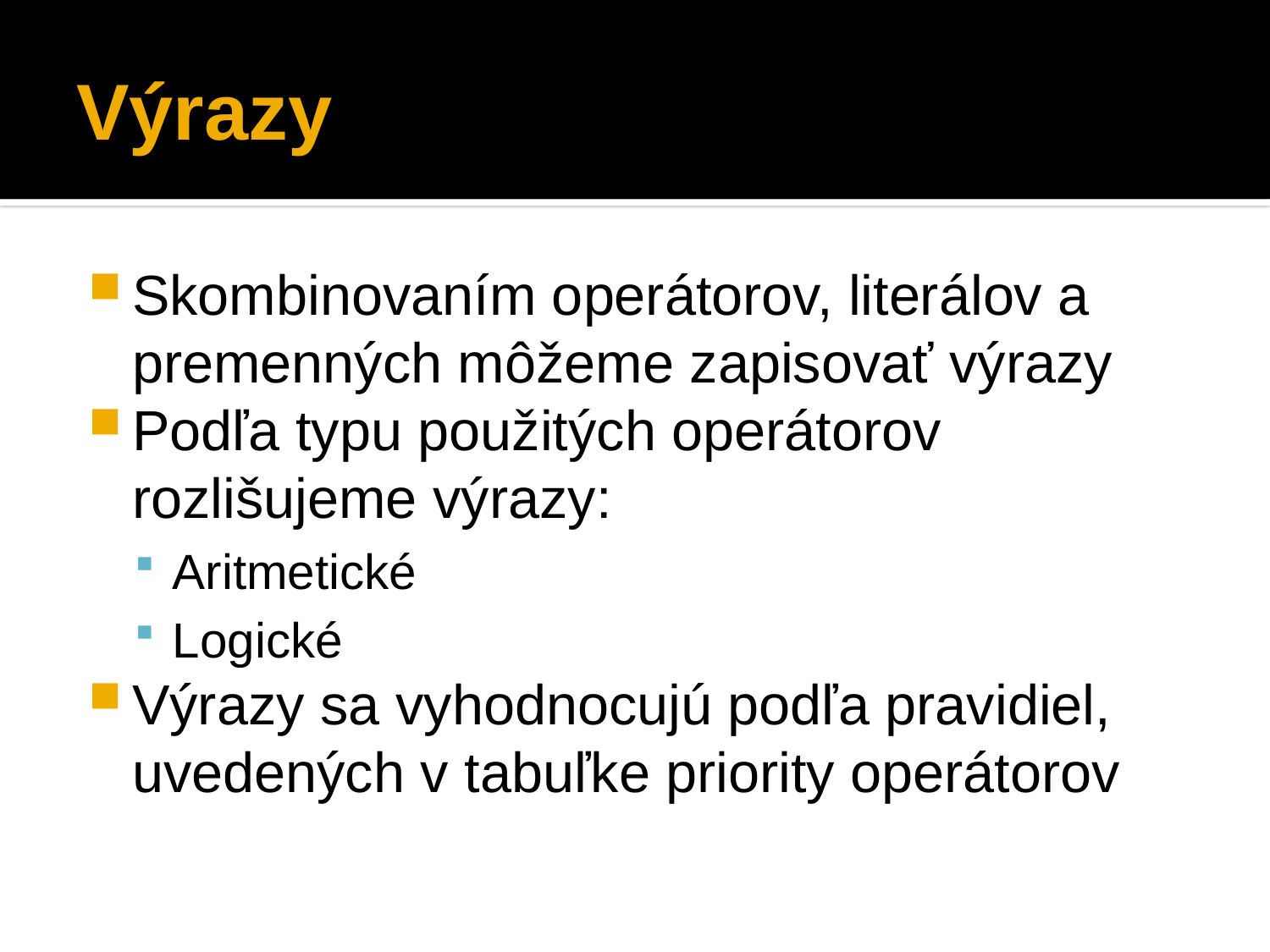

# Výrazy
Skombinovaním operátorov, literálov a premenných môžeme zapisovať výrazy
Podľa typu použitých operátorov rozlišujeme výrazy:
Aritmetické
Logické
Výrazy sa vyhodnocujú podľa pravidiel, uvedených v tabuľke priority operátorov